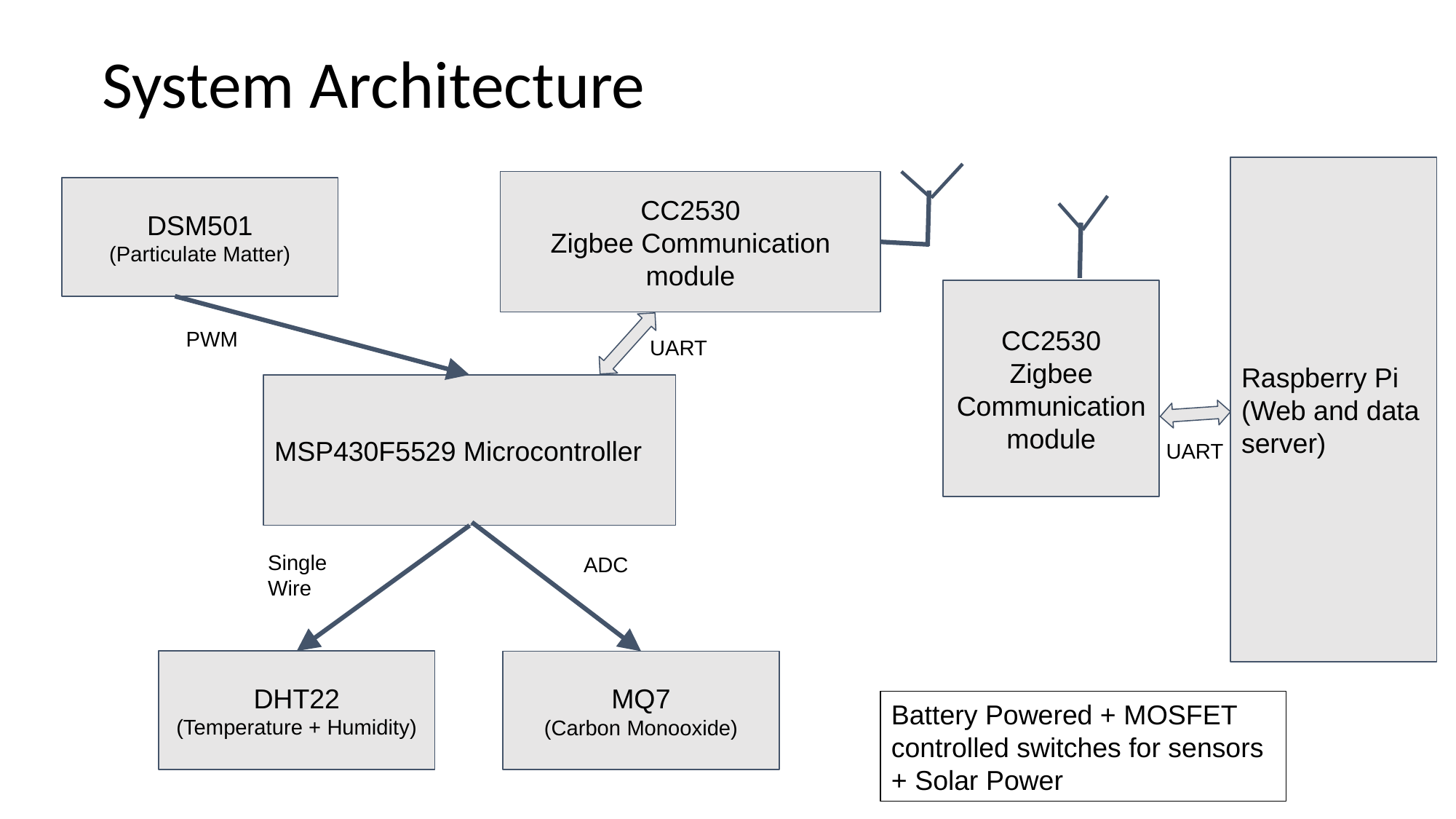

# System Architecture
Raspberry Pi
(Web and data server)
CC2530
Zigbee Communication module
DSM501
(Particulate Matter)
CC2530
Zigbee Communication module
PWM

UART
MSP430F5529 Microcontroller

UART
ADC
Single Wire
DHT22
(Temperature + Humidity)
MQ7
(Carbon Monooxide)
Battery Powered + MOSFET controlled switches for sensors + Solar Power